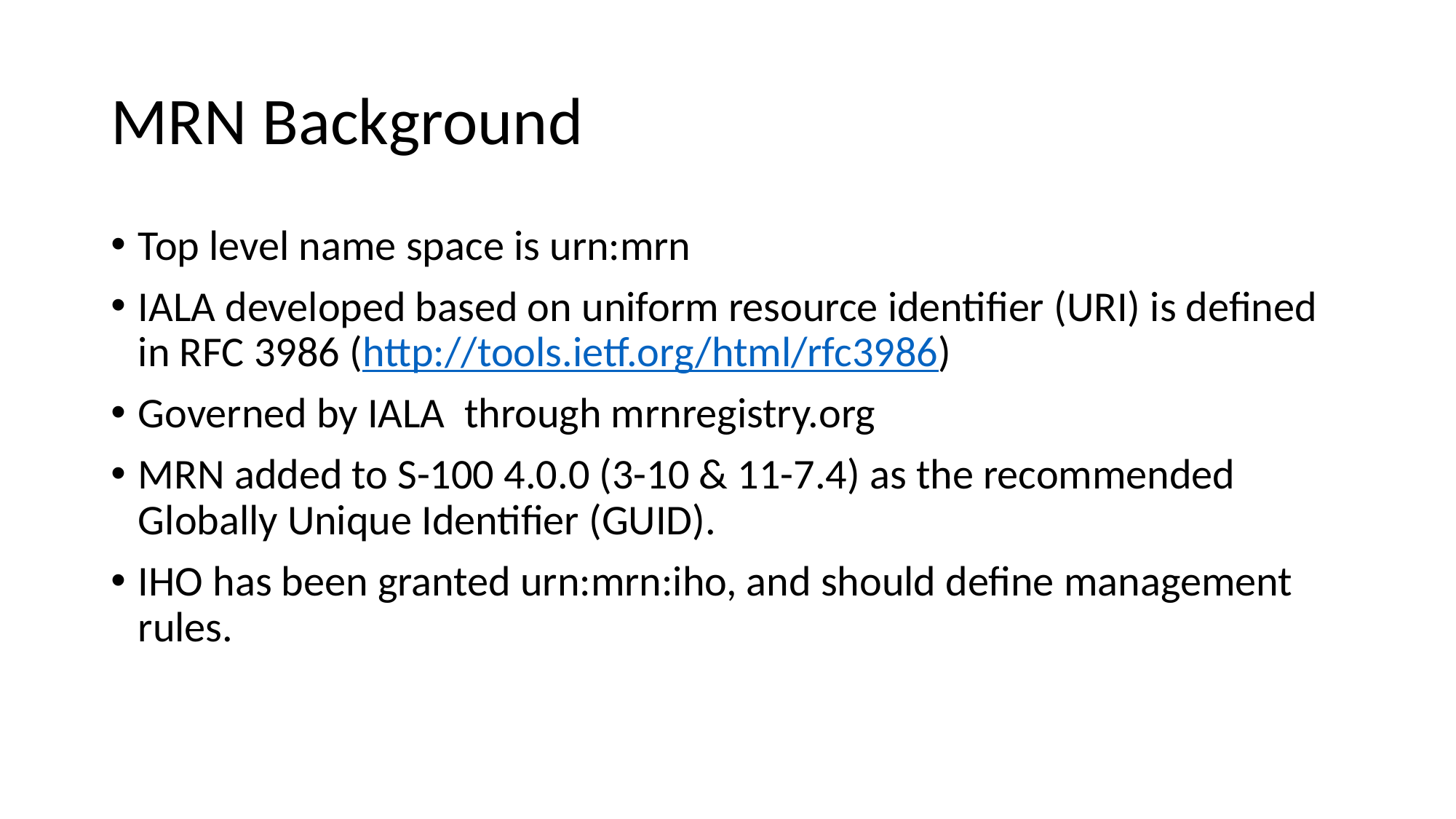

# MRN Background
Top level name space is urn:mrn
IALA developed based on uniform resource identifier (URI) is defined in RFC 3986 (http://tools.ietf.org/html/rfc3986)
Governed by IALA  through mrnregistry.org
MRN added to S-100 4.0.0 (3-10 & 11-7.4) as the recommended Globally Unique Identifier (GUID).
IHO has been granted urn:mrn:iho, and should define management rules.